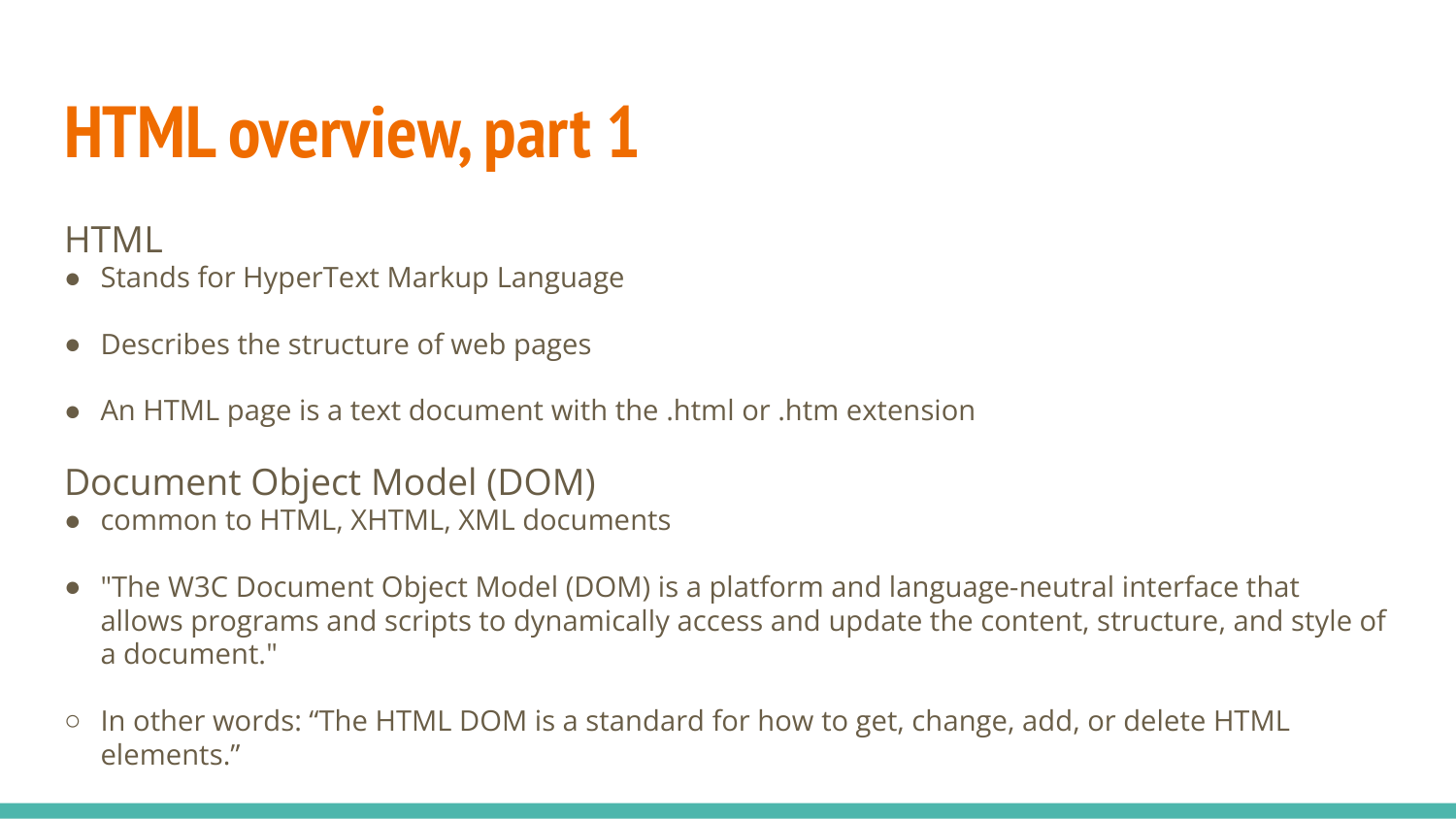

# HTML overview, part 1

HTML
Stands for HyperText Markup Language
Describes the structure of web pages
An HTML page is a text document with the .html or .htm extension
Document Object Model (DOM)
common to HTML, XHTML, XML documents
"The W3C Document Object Model (DOM) is a platform and language-neutral interface that allows programs and scripts to dynamically access and update the content, structure, and style of a document."
In other words: “The HTML DOM is a standard for how to get, change, add, or delete HTML elements.”